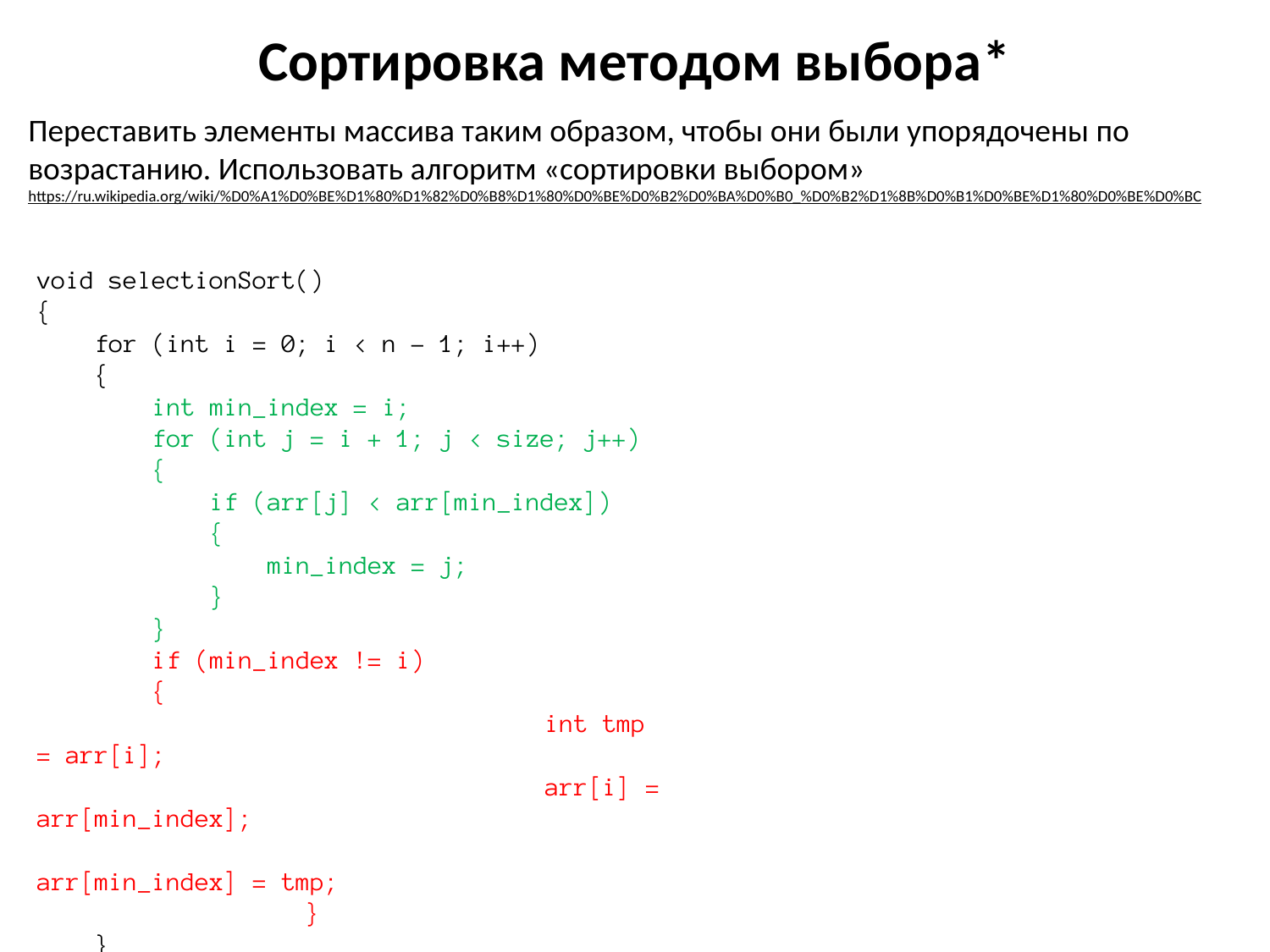

# Сортировка методом выбора*
Переставить элементы массива таким образом, чтобы они были упорядочены по возрастанию. Использовать алгоритм «сортировки выбором»
https://ru.wikipedia.org/wiki/%D0%A1%D0%BE%D1%80%D1%82%D0%B8%D1%80%D0%BE%D0%B2%D0%BA%D0%B0_%D0%B2%D1%8B%D0%B1%D0%BE%D1%80%D0%BE%D0%BC
void selectionSort()
{
    for (int i = 0; i < n - 1; i++)
    {
        int min_index = i;
        for (int j = i + 1; j < size; j++)
        {
            if (arr[j] < arr[min_index])
            {
                min_index = j;
            }
        }
        if (min_index != i)
        {
				int tmp = arr[i];
				arr[i] = arr[min_index];
				arr[min_index] = tmp;
   		 }
    }
}